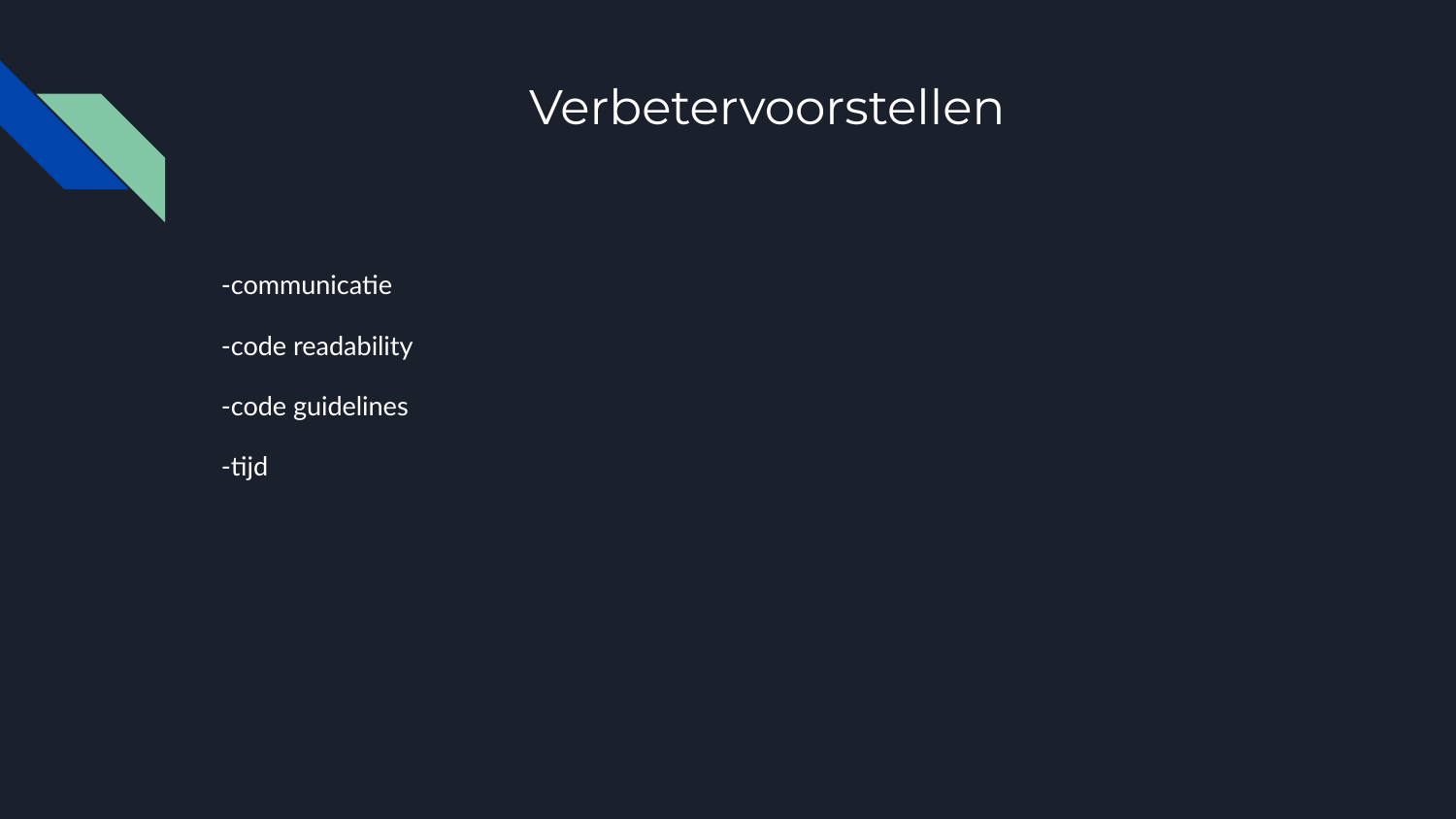

# Verbetervoorstellen
-communicatie
-code readability
-code guidelines
-tijd